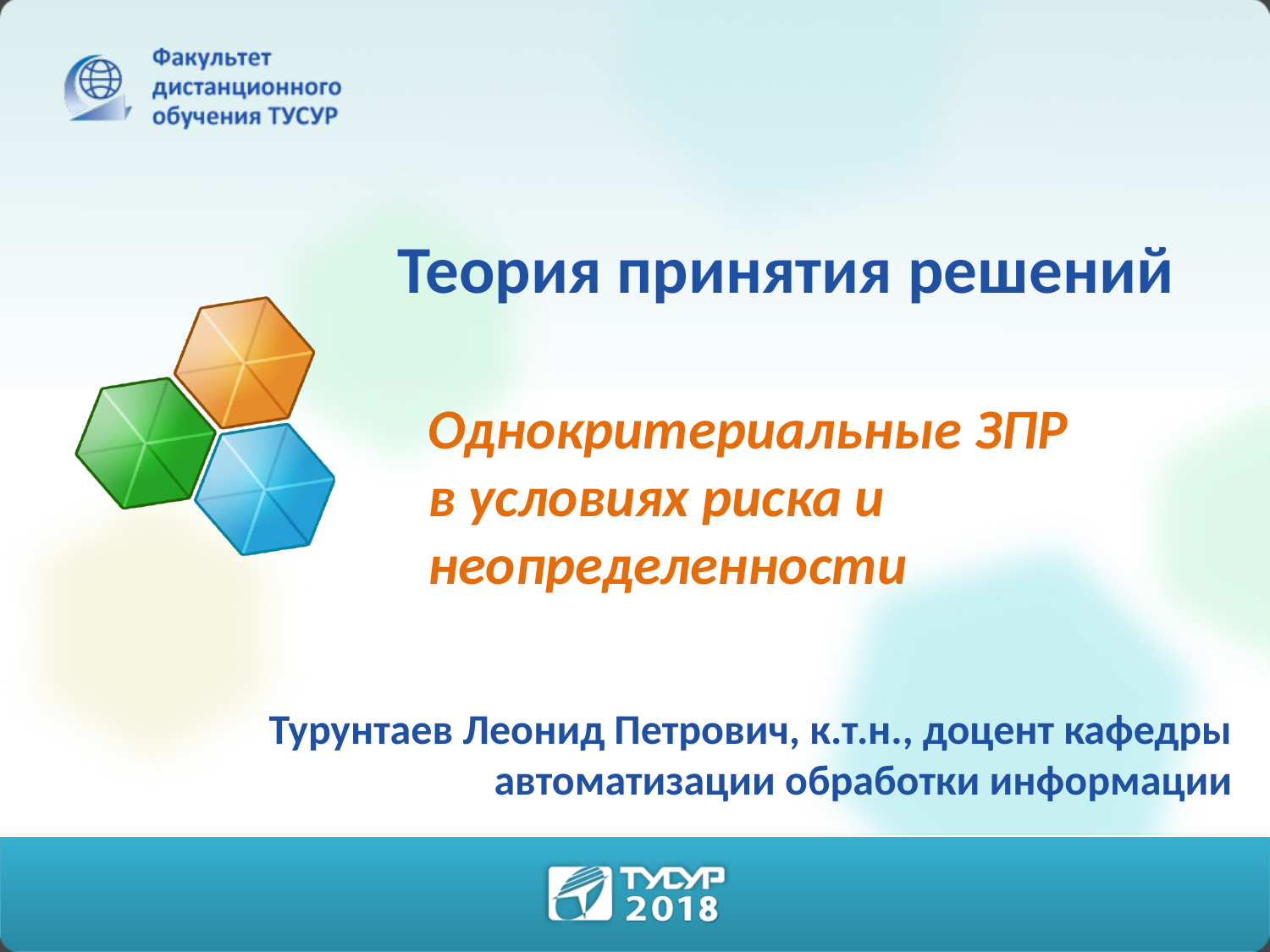

# Теория принятия решений
Однокритериальные ЗПР
в условиях риска и неопределенности
Турунтаев Леонид Петрович, к.т.н., доцент кафедры автоматизации обработки информации